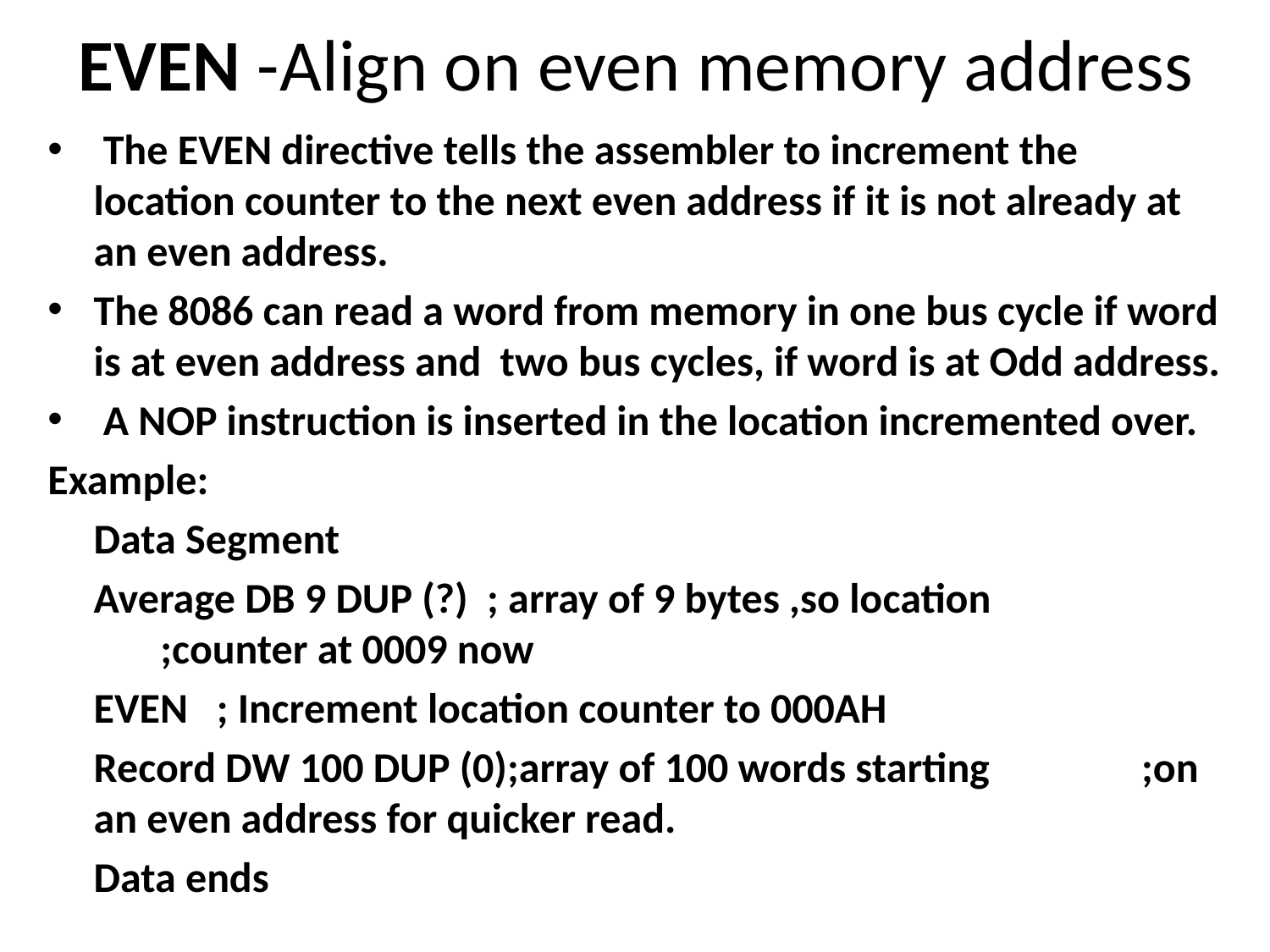

# EVEN -Align on even memory address
 The EVEN directive tells the assembler to increment the location counter to the next even address if it is not already at an even address.
The 8086 can read a word from memory in one bus cycle if word is at even address and  two bus cycles, if word is at Odd address.
 A NOP instruction is inserted in the location incremented over.
Example:
	Data Segment
	Average DB 9 DUP (?)  ; array of 9 bytes ,so location 					       ;counter at 0009 now
	EVEN   ; Increment location counter to 000AH
	Record DW 100 DUP (0);array of 100 words starting 					          ;on an even address for quicker read.
	Data ends